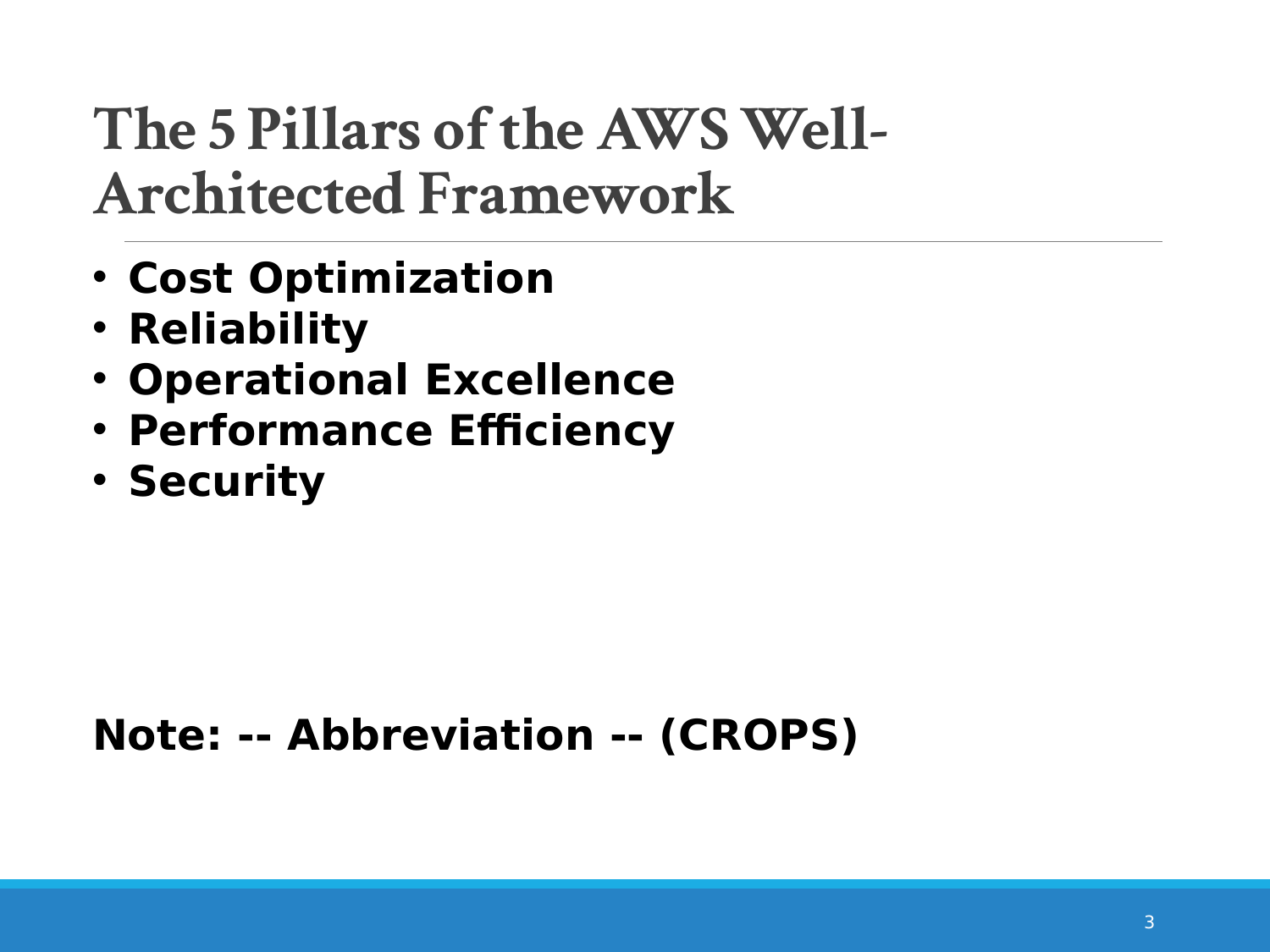

# The 5 Pillars of the AWS Well-Architected Framework
Cost Optimization
Reliability
Operational Excellence
Performance Efficiency
Security

Note: -- Abbreviation -- (CROPS)

3